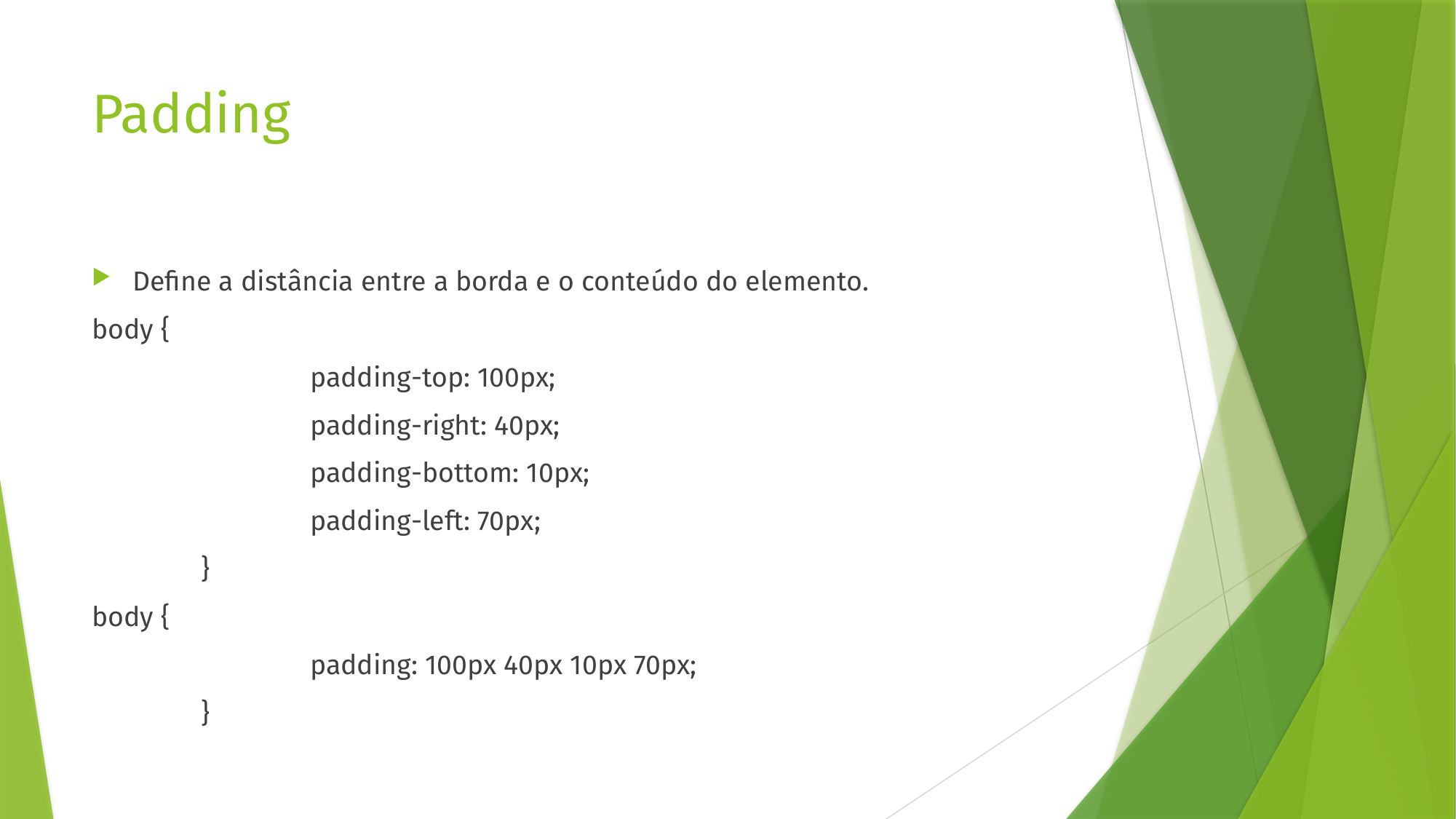

# Padding
Define a distância entre a borda e o conteúdo do elemento.
body {
		padding-top: 100px;
		padding-right: 40px;
		padding-bottom: 10px;
		padding-left: 70px;
	}
body {
		padding: 100px 40px 10px 70px;
	}